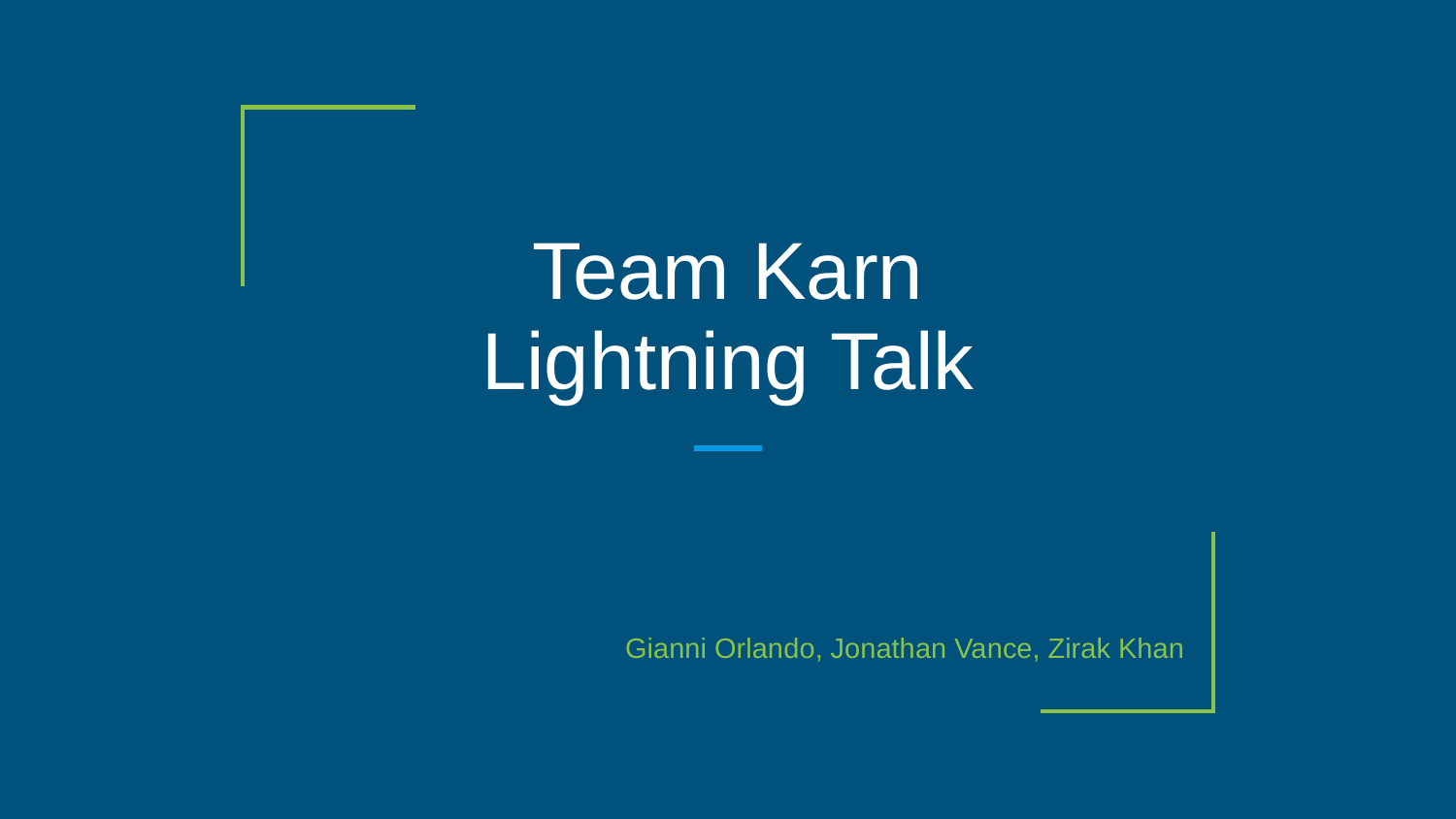

# Team Karn Lightning Talk
Gianni Orlando, Jonathan Vance, Zirak Khan